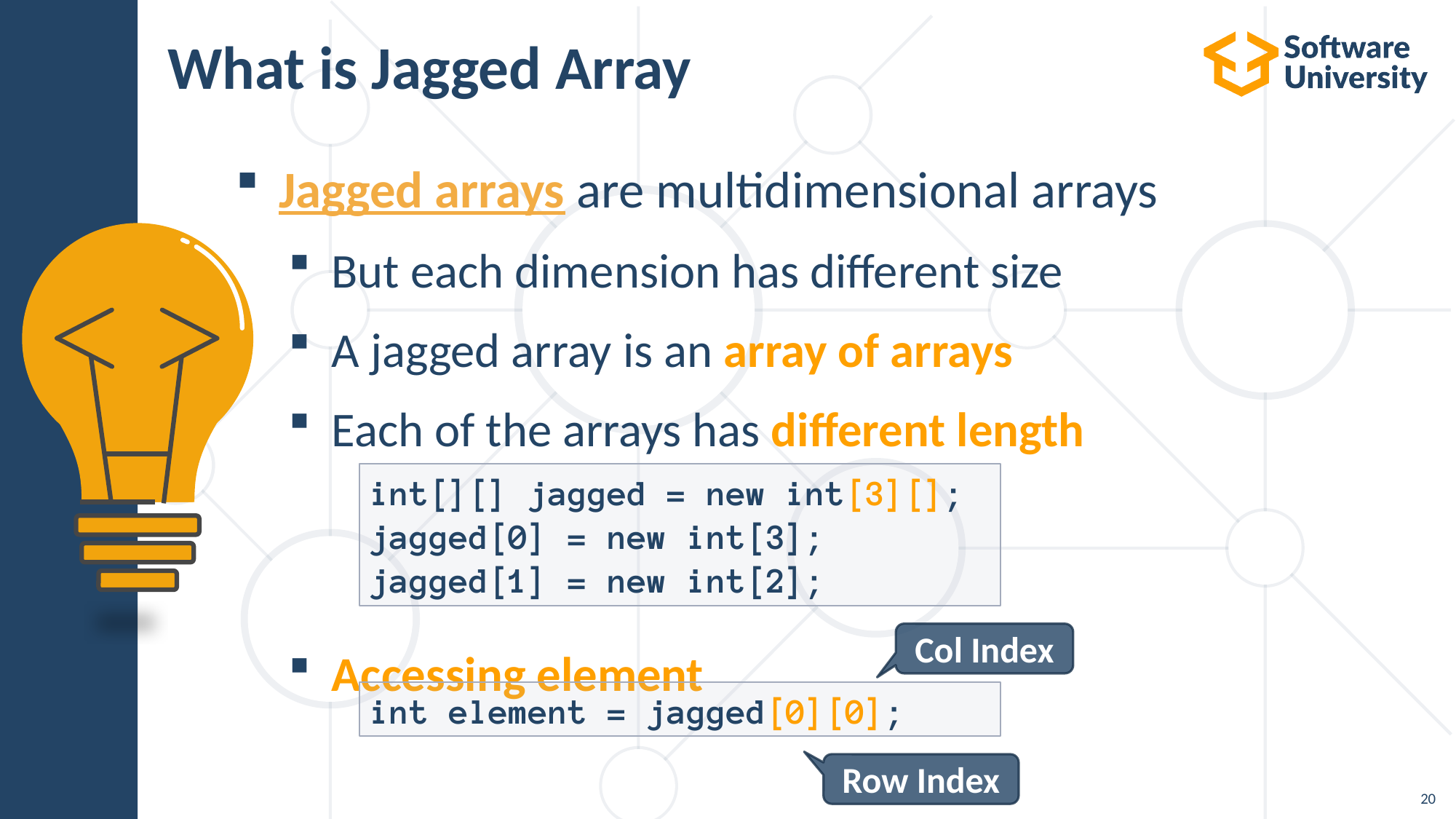

# What is Jagged Array
Jagged arrays are multidimensional arrays
But each dimension has different size
A jagged array is an array of arrays
Each of the arrays has different length

Accessing element

int[][] jagged = new int[3][];
jagged[0] = new int[3];
jagged[1] = new int[2];
Col Index
int element = jagged[0][0];
Row Index
20